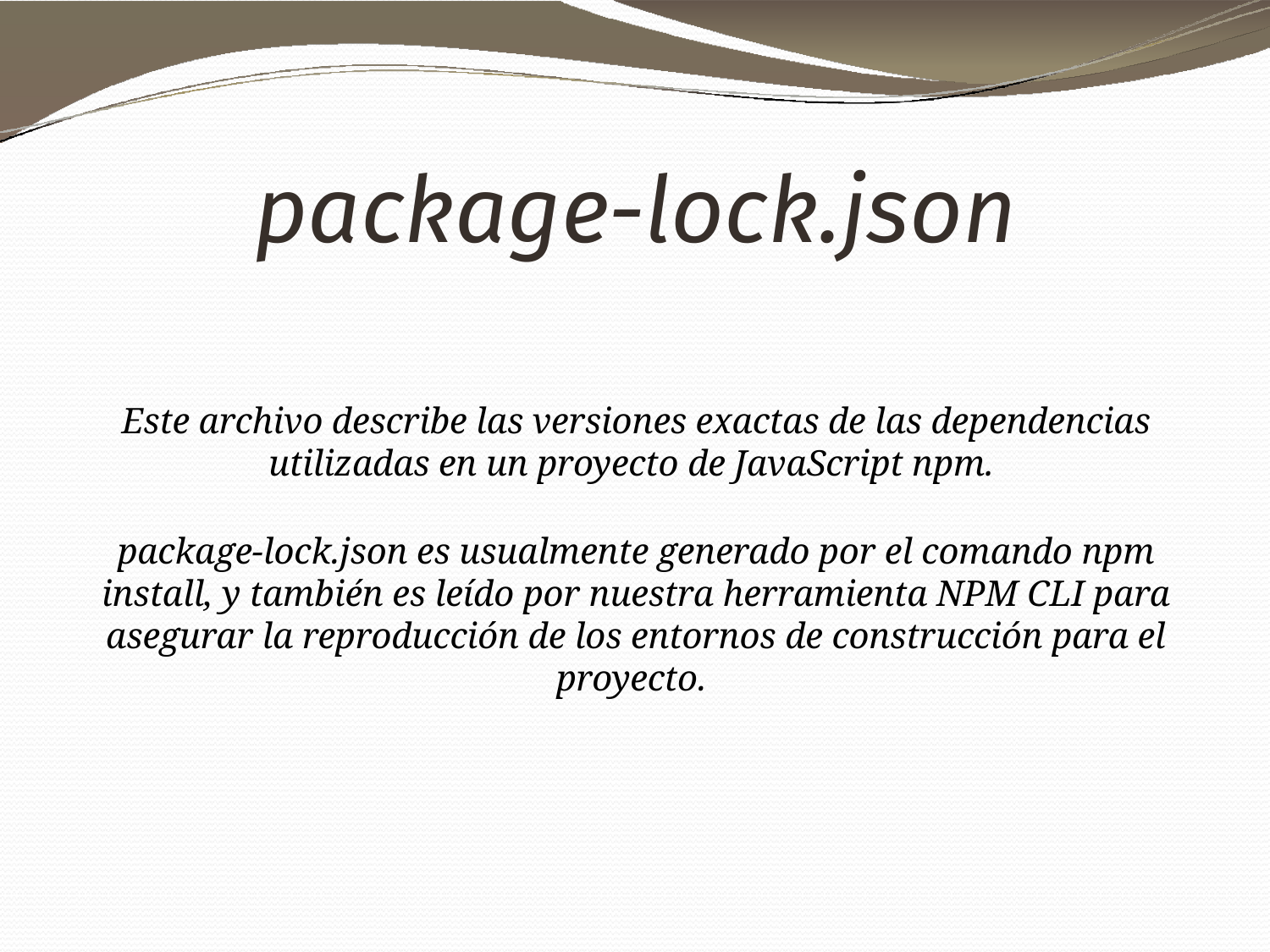

# package-lock.json
Este archivo describe las versiones exactas de las dependencias utilizadas en un proyecto de JavaScript npm.

package-lock.json es usualmente generado por el comando npm install, y también es leído por nuestra herramienta NPM CLI para asegurar la reproducción de los entornos de construcción para el proyecto.